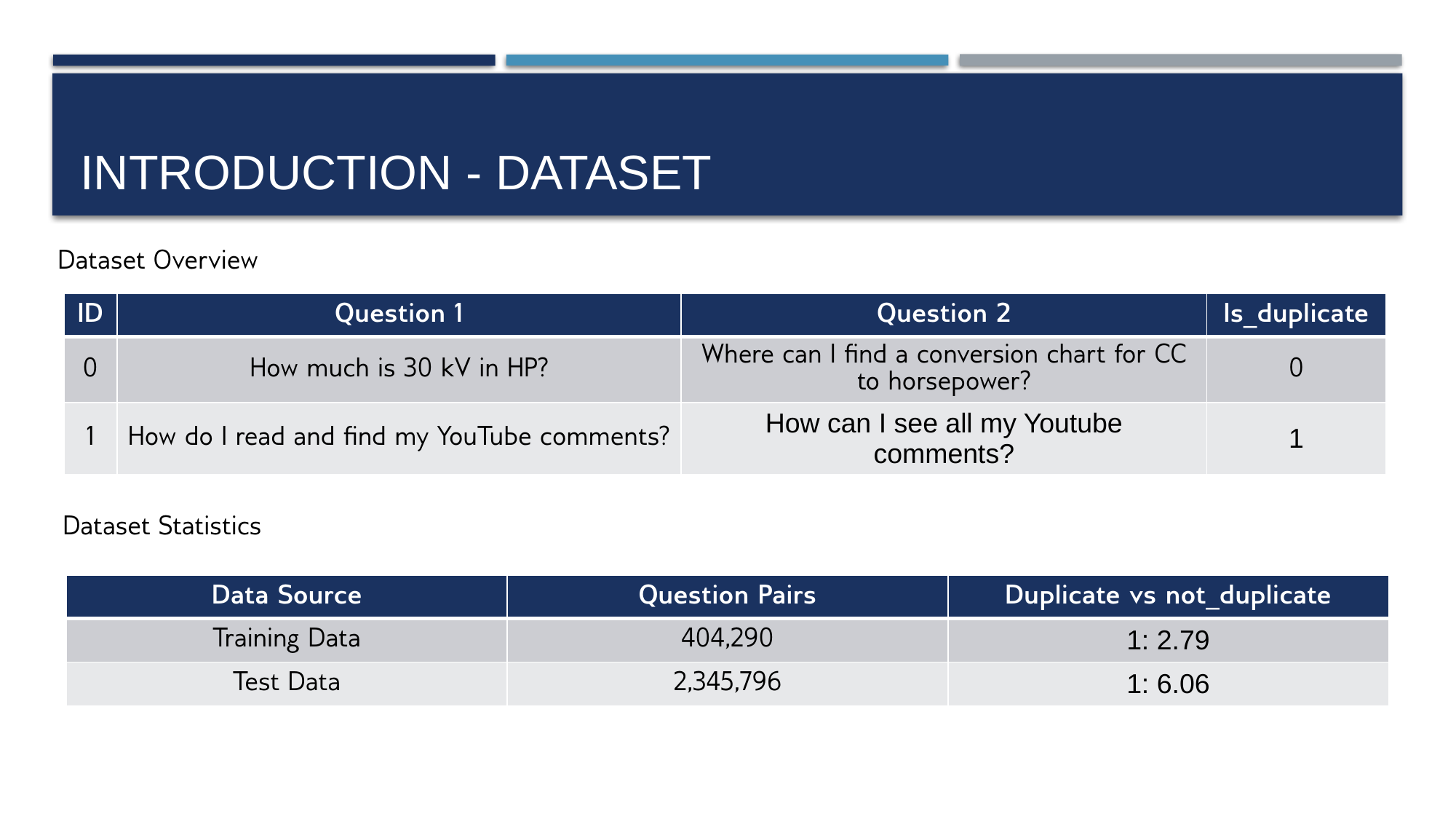

# Introduction - Dataset
Dataset Overview
| ID | Question 1 | Question 2 | Is\_duplicate |
| --- | --- | --- | --- |
| 0 | How much is 30 kV in HP? | Where can I find a conversion chart for CC to horsepower? | 0 |
| 1 | How do I read and find my YouTube comments? | How can I see all my Youtube comments? | 1 |
Dataset Statistics
| Data Source | Question Pairs | Duplicate vs not\_duplicate |
| --- | --- | --- |
| Training Data | 404,290 | 1: 2.79 |
| Test Data | 2,345,796 | 1: 6.06 |